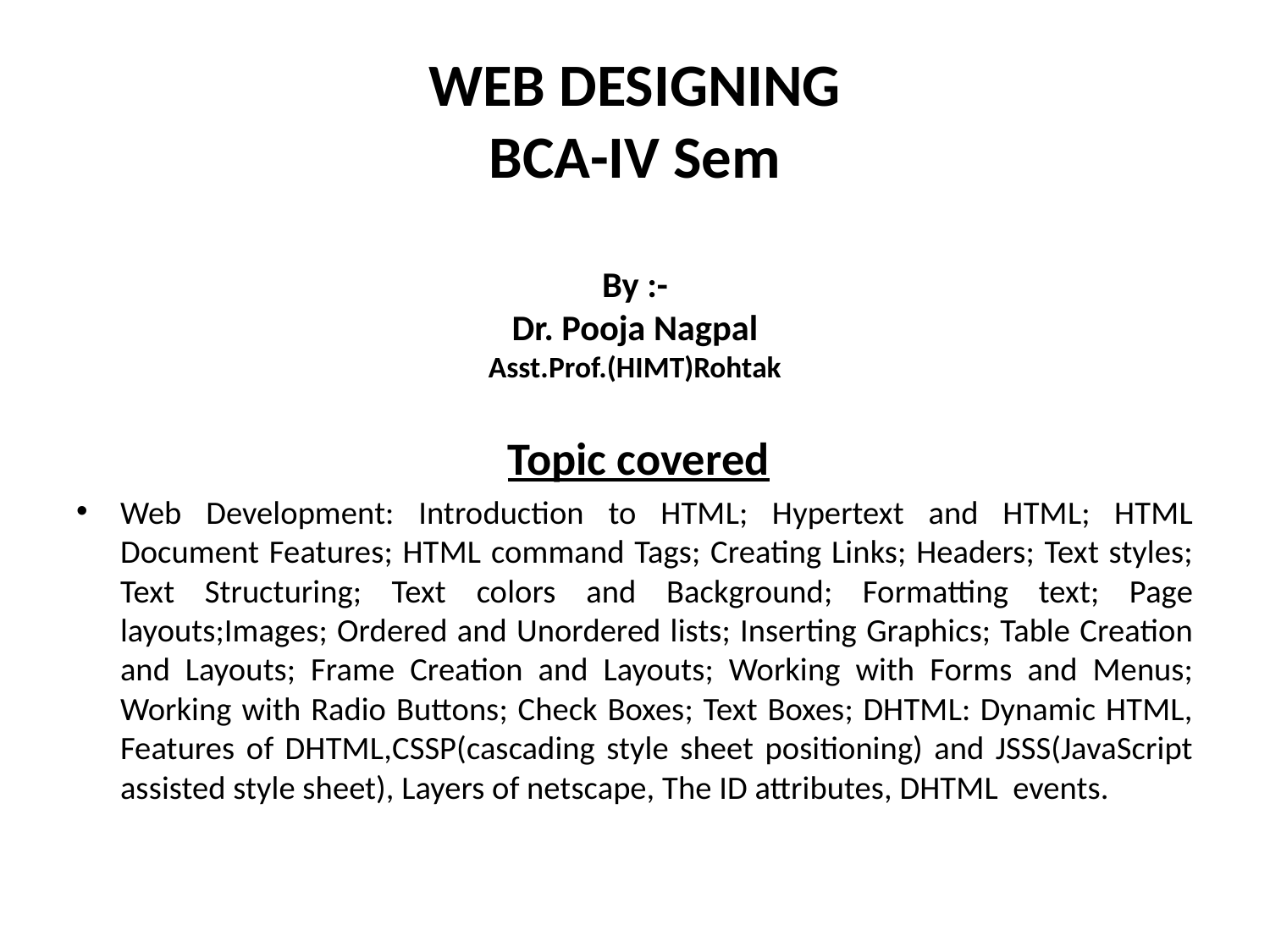

# WEB DESIGNING BCA-IV Sem By :- Dr. Pooja Nagpal Asst.Prof.(HIMT)Rohtak
 Topic covered
Web Development: Introduction to HTML; Hypertext and HTML; HTML Document Features; HTML command Tags; Creating Links; Headers; Text styles; Text Structuring; Text colors and Background; Formatting text; Page layouts;Images; Ordered and Unordered lists; Inserting Graphics; Table Creation and Layouts; Frame Creation and Layouts; Working with Forms and Menus; Working with Radio Buttons; Check Boxes; Text Boxes; DHTML: Dynamic HTML, Features of DHTML,CSSP(cascading style sheet positioning) and JSSS(JavaScript assisted style sheet), Layers of netscape, The ID attributes, DHTML  events.